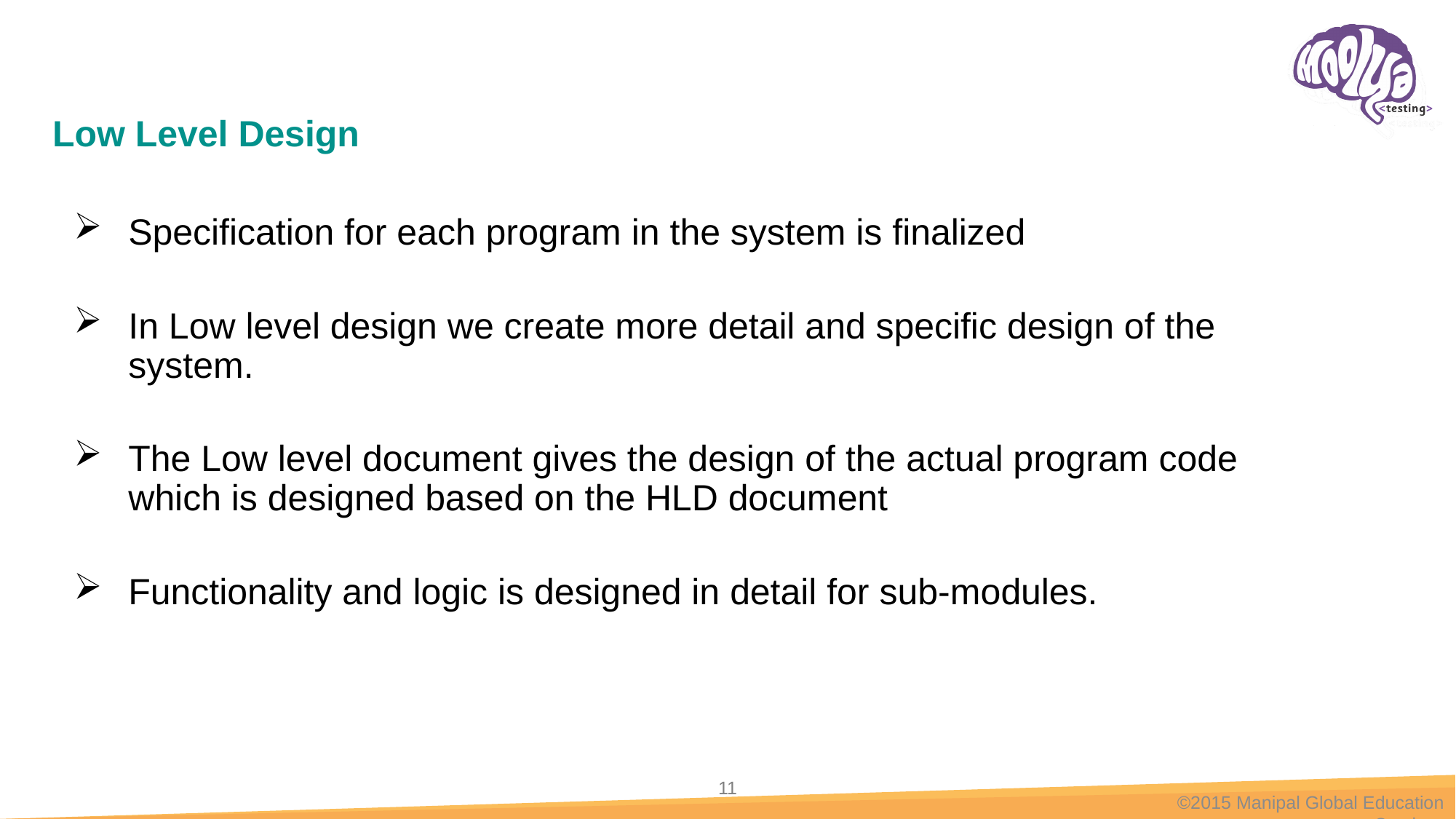

# Low Level Design
Specification for each program in the system is finalized

In Low level design we create more detail and specific design of the system.

The Low level document gives the design of the actual program code which is designed based on the HLD document

Functionality and logic is designed in detail for sub-modules.